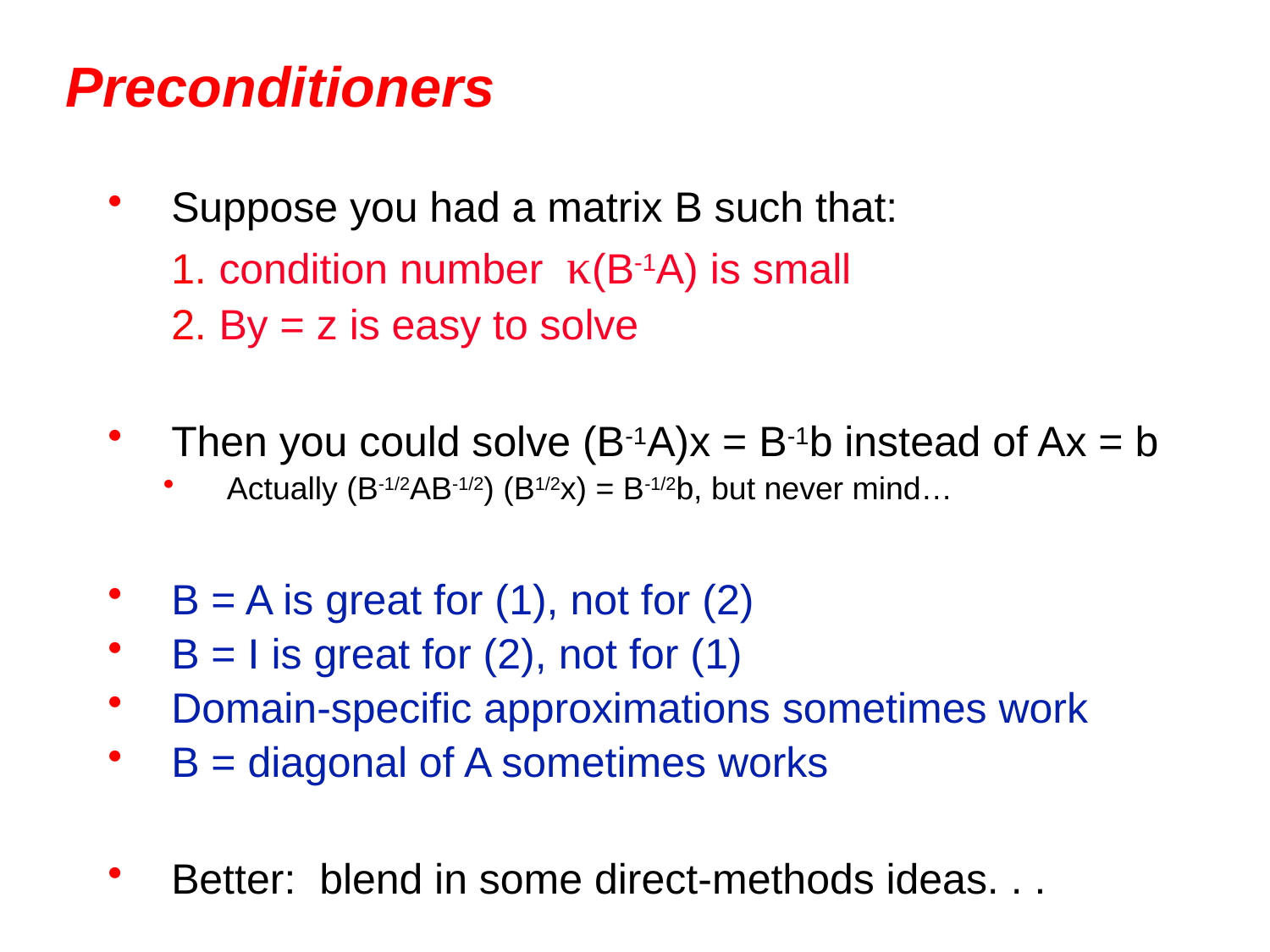

# Preconditioners
Suppose you had a matrix B such that:
condition number  κ(B-1A) is small
By = z is easy to solve

Then you could solve (B-1A)x = B-1b instead of Ax = b
Actually (B-1/2AB-1/2) (B1/2x) = B-1/2b, but never mind…

B = A is great for (1), not for (2)
B = I is great for (2), not for (1)
Domain-specific approximations sometimes work
B = diagonal of A sometimes works

Better:  blend in some direct-methods ideas. . .